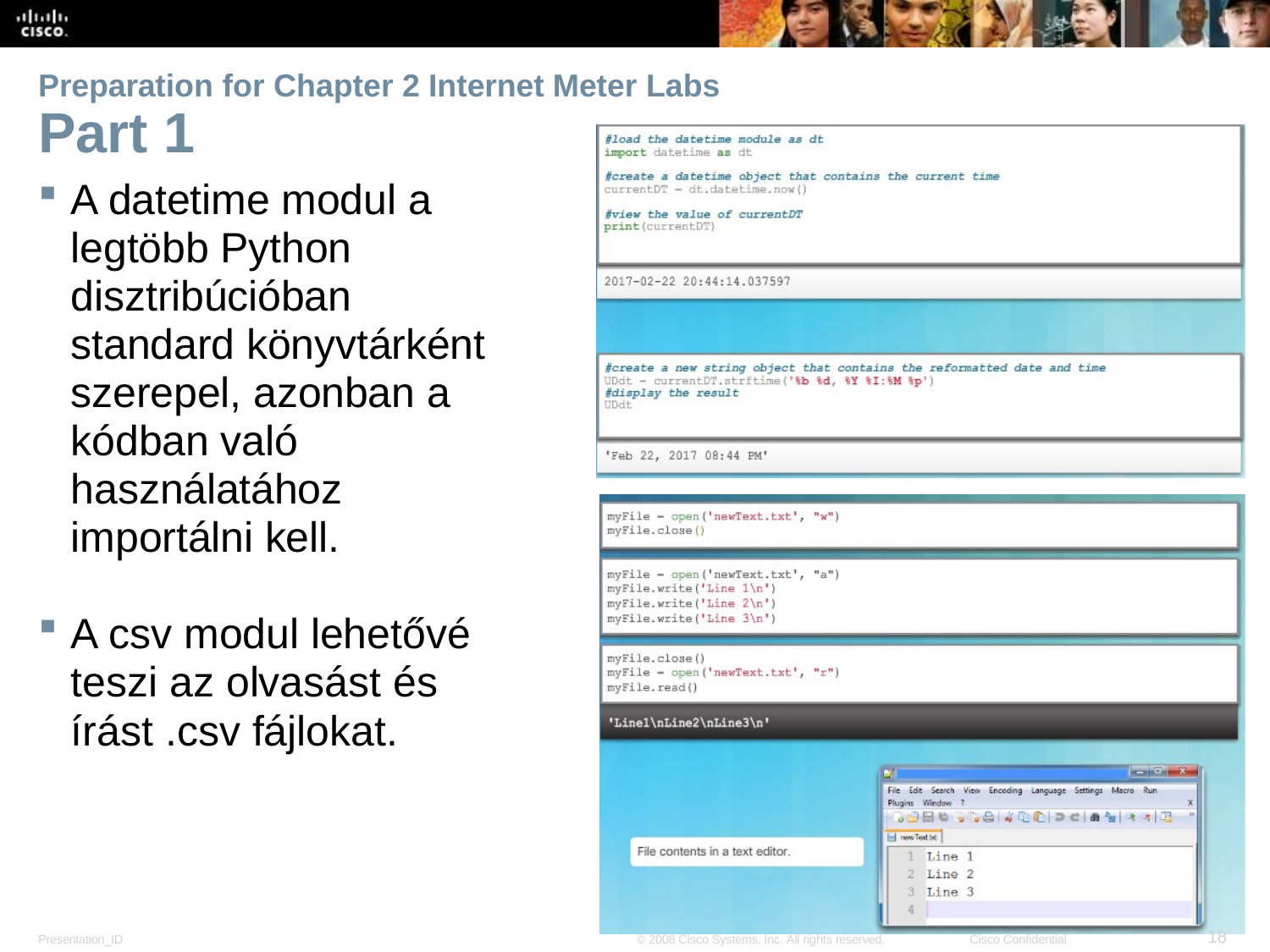

Preparation for Chapter 2 Internet Meter Labs
# Part 1

A datetime modul a legtöbb Python disztribúcióban standard könyvtárként szerepel, azonban a kódban való használatához importálni kell.

A csv modul lehetővé teszi az olvasást és írást .csv fájlokat.

18
Presentation_ID
© 2008 Cisco Systems, Inc. All rights reserved.
Cisco Confidential